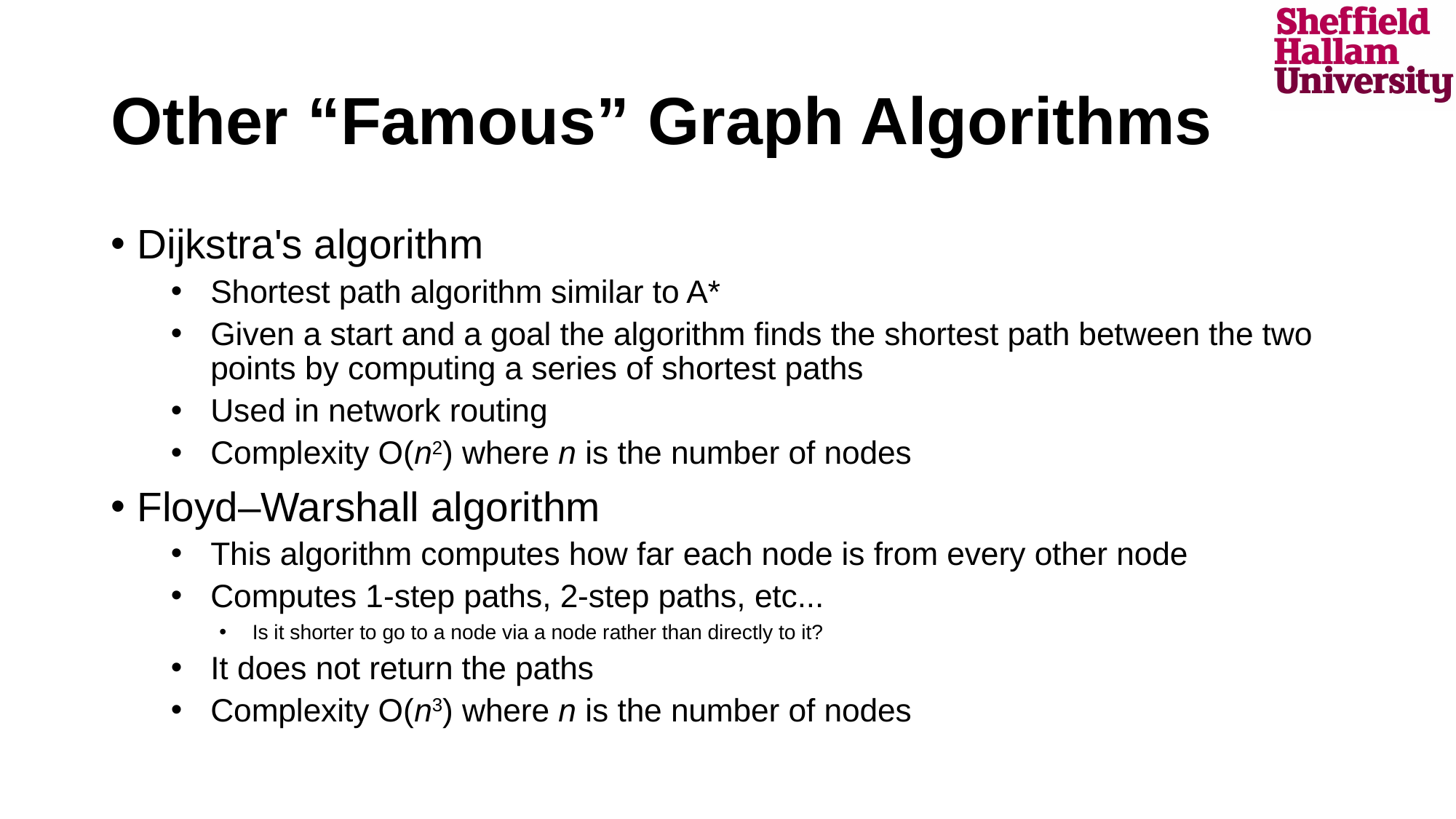

# Other “Famous” Graph Algorithms
Dijkstra's algorithm
Shortest path algorithm similar to A*
Given a start and a goal the algorithm finds the shortest path between the two points by computing a series of shortest paths
Used in network routing
Complexity O(n2) where n is the number of nodes
Floyd–Warshall algorithm
This algorithm computes how far each node is from every other node
Computes 1-step paths, 2-step paths, etc...
Is it shorter to go to a node via a node rather than directly to it?
It does not return the paths
Complexity O(n3) where n is the number of nodes